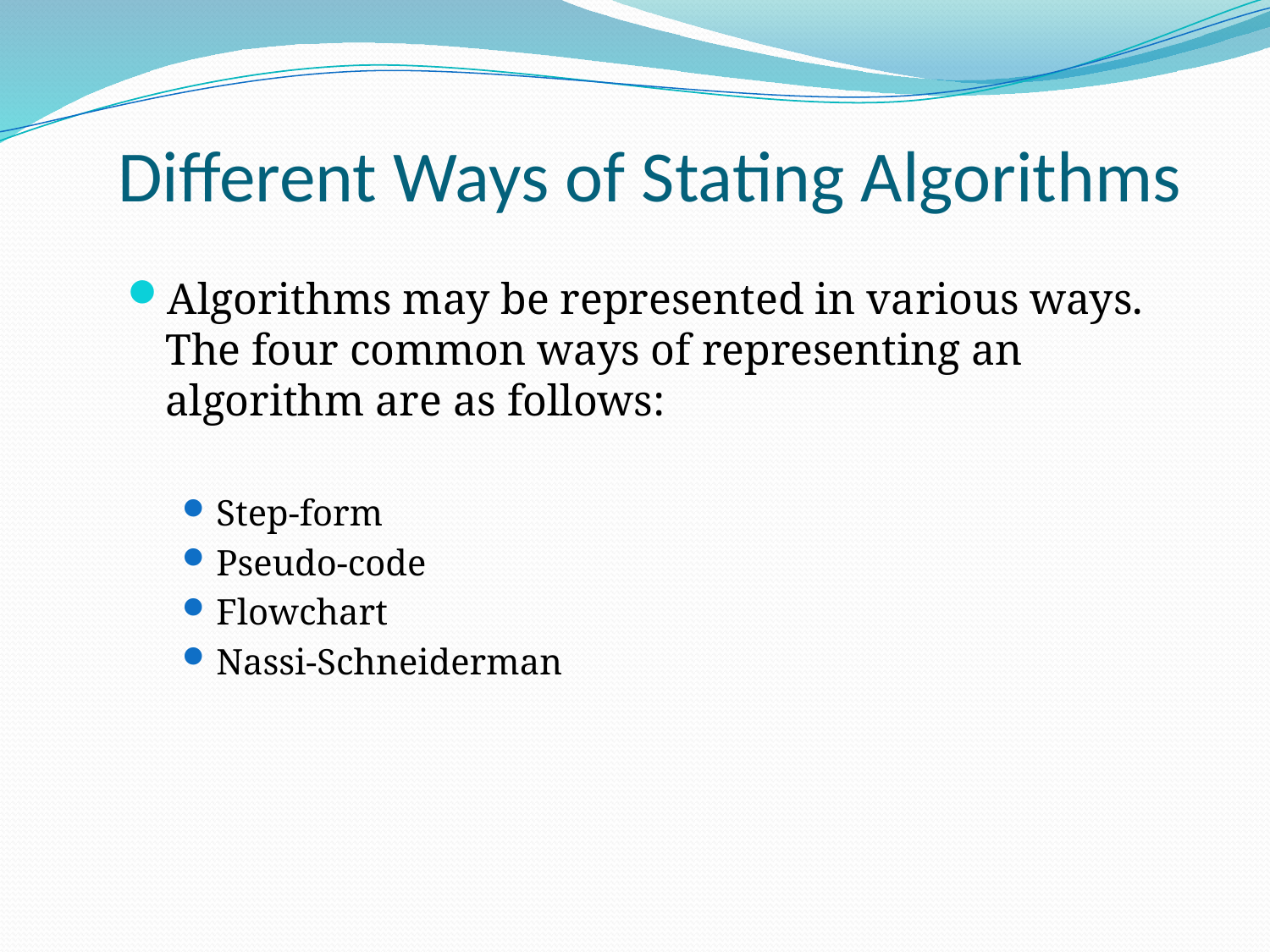

# Different Ways of Stating Algorithms
Algorithms may be represented in various ways. The four common ways of representing an algorithm are as follows:

Step-form
Pseudo-code
Flowchart
Nassi-Schneiderman